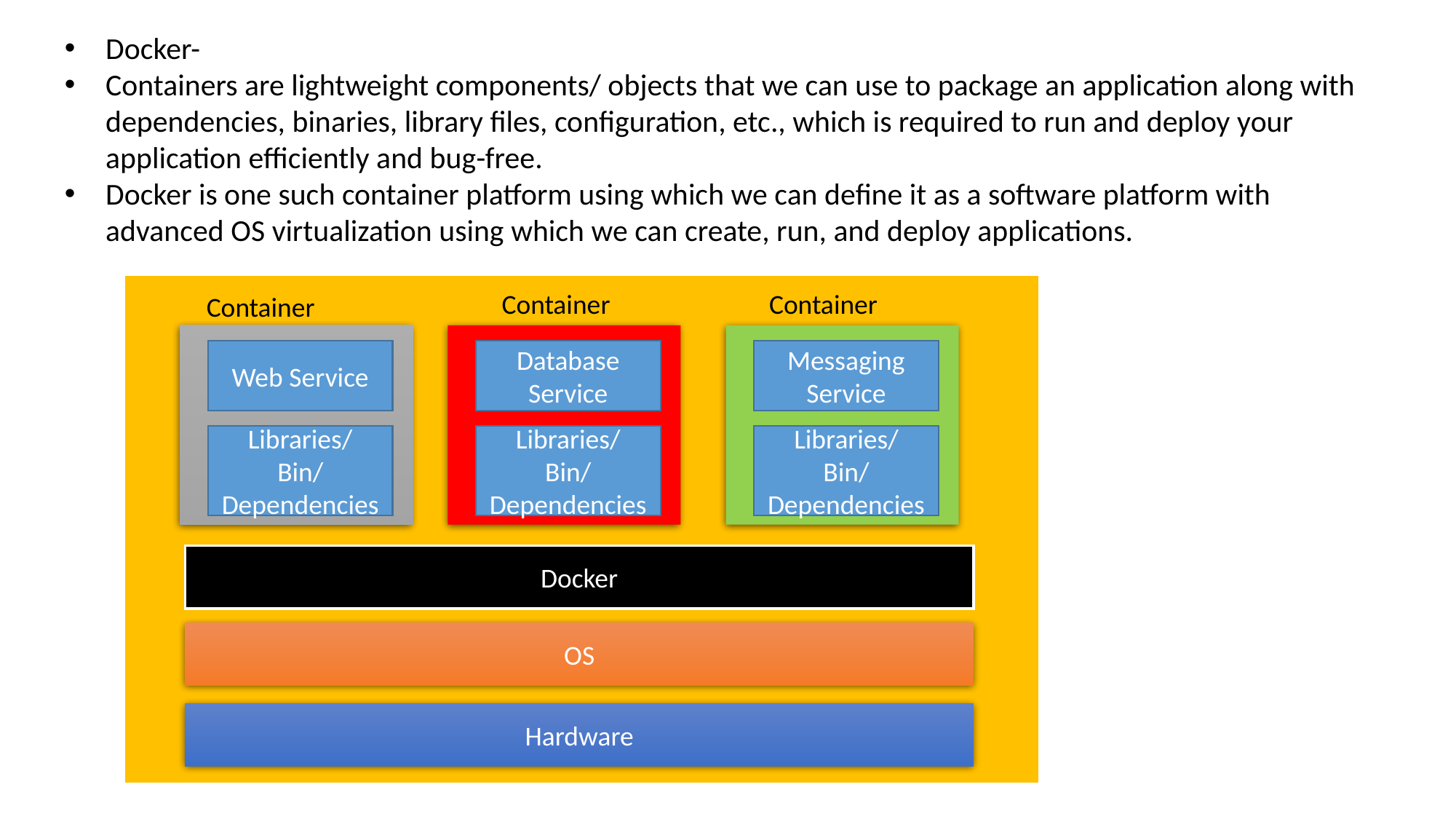

Docker-
Containers are lightweight components/ objects that we can use to package an application along with dependencies, binaries, library files, configuration, etc., which is required to run and deploy your application efficiently and bug-free.
Docker is one such container platform using which we can define it as a software platform with advanced OS virtualization using which we can create, run, and deploy applications.

Container
Container
Container

Web Service
Database Service
Messaging Service
Libraries/Bin/Dependencies
Libraries/Bin/Dependencies
Libraries/Bin/Dependencies
Docker
OS
Hardware